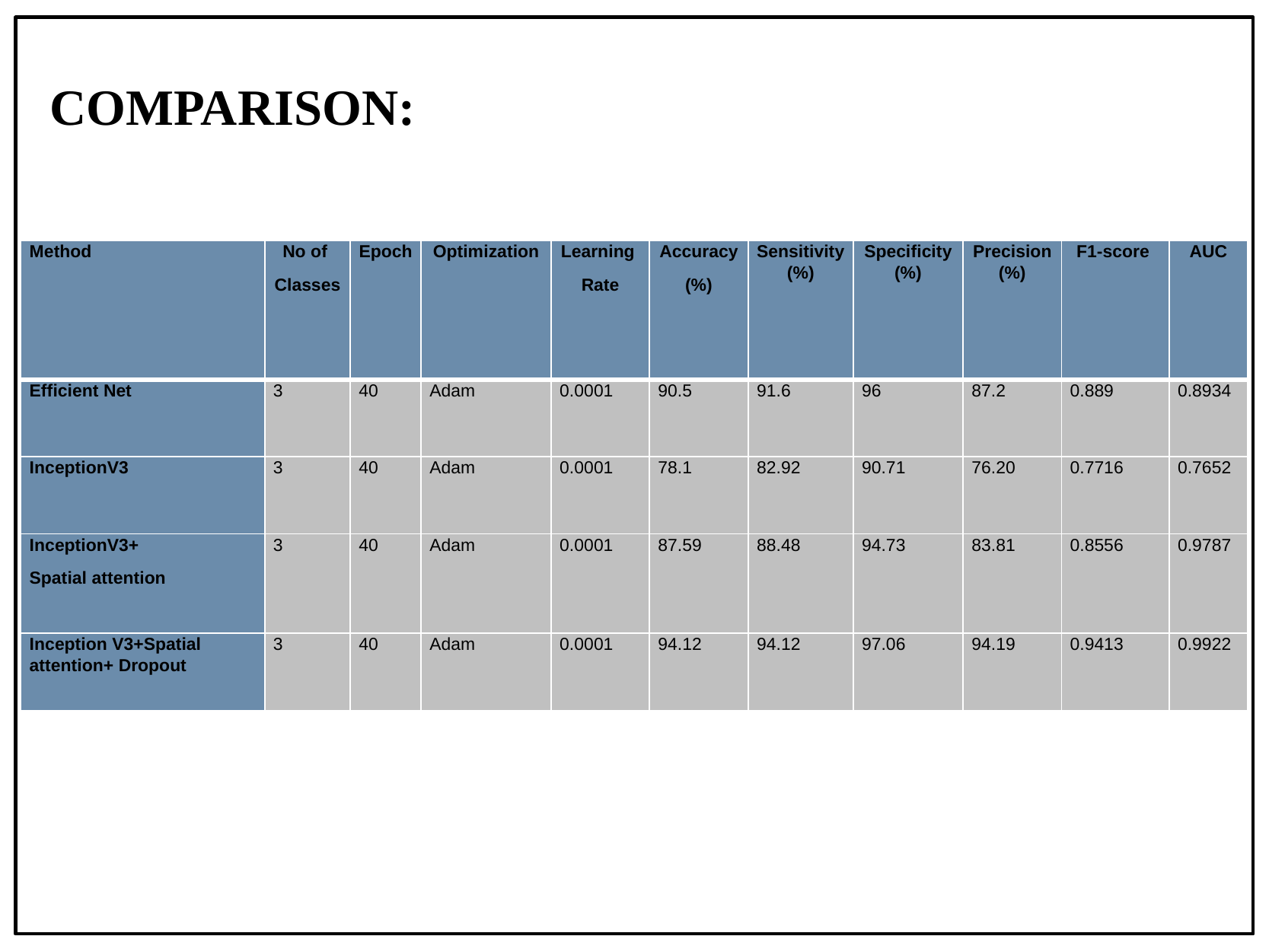

# COMPARISON:

| Method | No of Classes | Epoch | Optimization | Learning Rate | Accuracy (%) | Sensitivity (%) | Specificity (%) | Precision (%) | F1-score | AUC |
| --- | --- | --- | --- | --- | --- | --- | --- | --- | --- | --- |
| Efficient Net | 3 | 40 | Adam | 0.0001 | 90.5 | 91.6 | 96 | 87.2 | 0.889 | 0.8934 |
| InceptionV3 | 3 | 40 | Adam | 0.0001 | 78.1 | 82.92 | 90.71 | 76.20 | 0.7716 | 0.7652 |
| InceptionV3+ Spatial attention | 3 | 40 | Adam | 0.0001 | 87.59 | 88.48 | 94.73 | 83.81 | 0.8556 | 0.9787 |
| Inception V3+Spatial attention+ Dropout | 3 | 40 | Adam | 0.0001 | 94.12 | 94.12 | 97.06 | 94.19 | 0.9413 | 0.9922 |